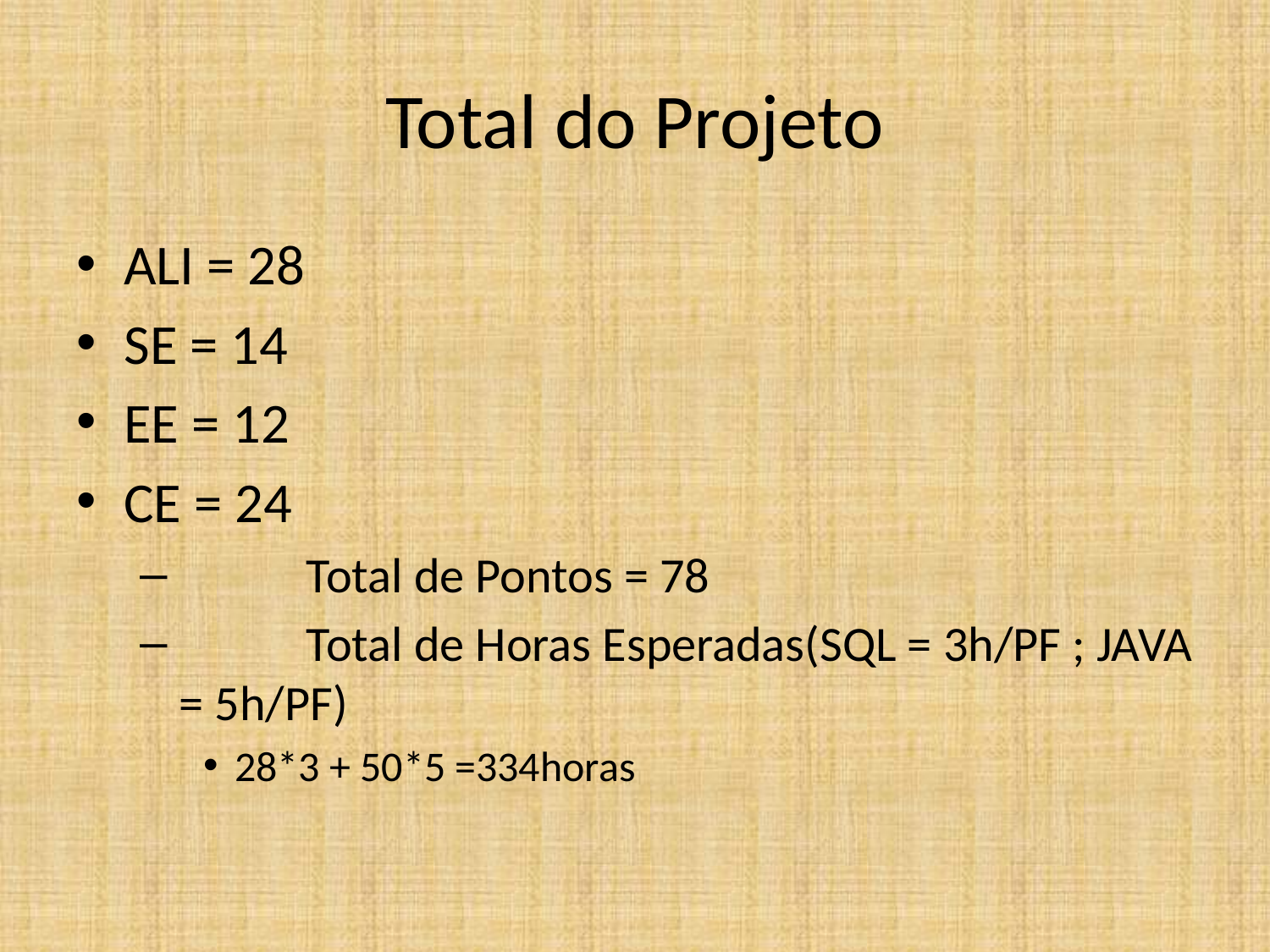

# Total do Projeto
ALI = 28
SE = 14
EE = 12
CE = 24
	Total de Pontos = 78
	Total de Horas Esperadas(SQL = 3h/PF ; JAVA = 5h/PF)
28*3 + 50*5 =334horas